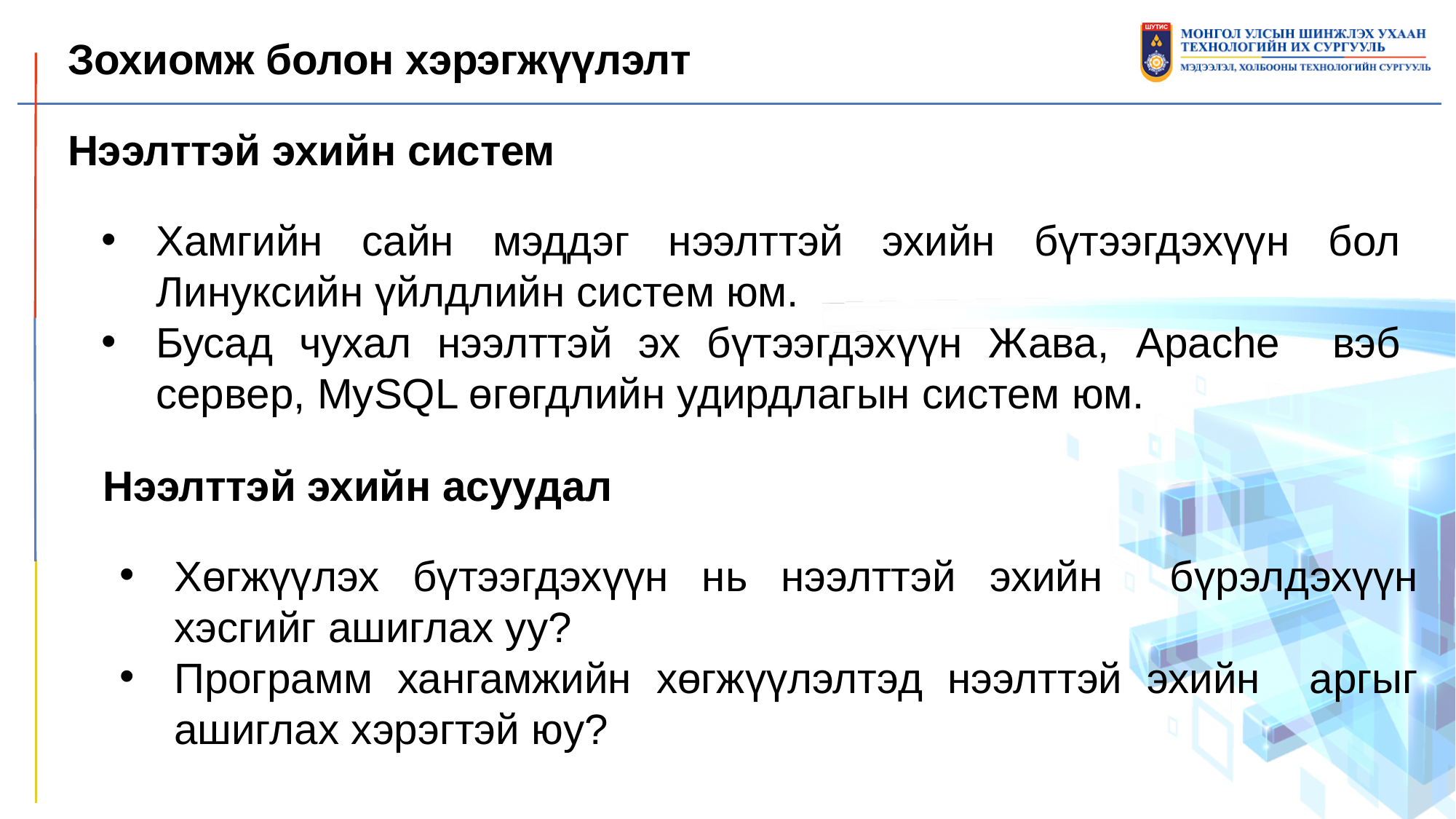

Зохиомж болон хэрэгжүүлэлт
Нээлттэй эхийн систем
Хамгийн сайн мэддэг нээлттэй эхийн бүтээгдэхүүн бол Линуксийн үйлдлийн систем юм.
Бусад чухал нээлттэй эх бүтээгдэхүүн Жава, Apache  вэб сервер, MySQL өгөгдлийн удирдлагын систем юм.
Нээлттэй эхийн асуудал
Хөгжүүлэх бүтээгдэхүүн нь нээлттэй эхийн  бүрэлдэхүүн хэсгийг ашиглах уу?
Программ хангамжийн хөгжүүлэлтэд нээлттэй эхийн  аргыг ашиглах хэрэгтэй юу?